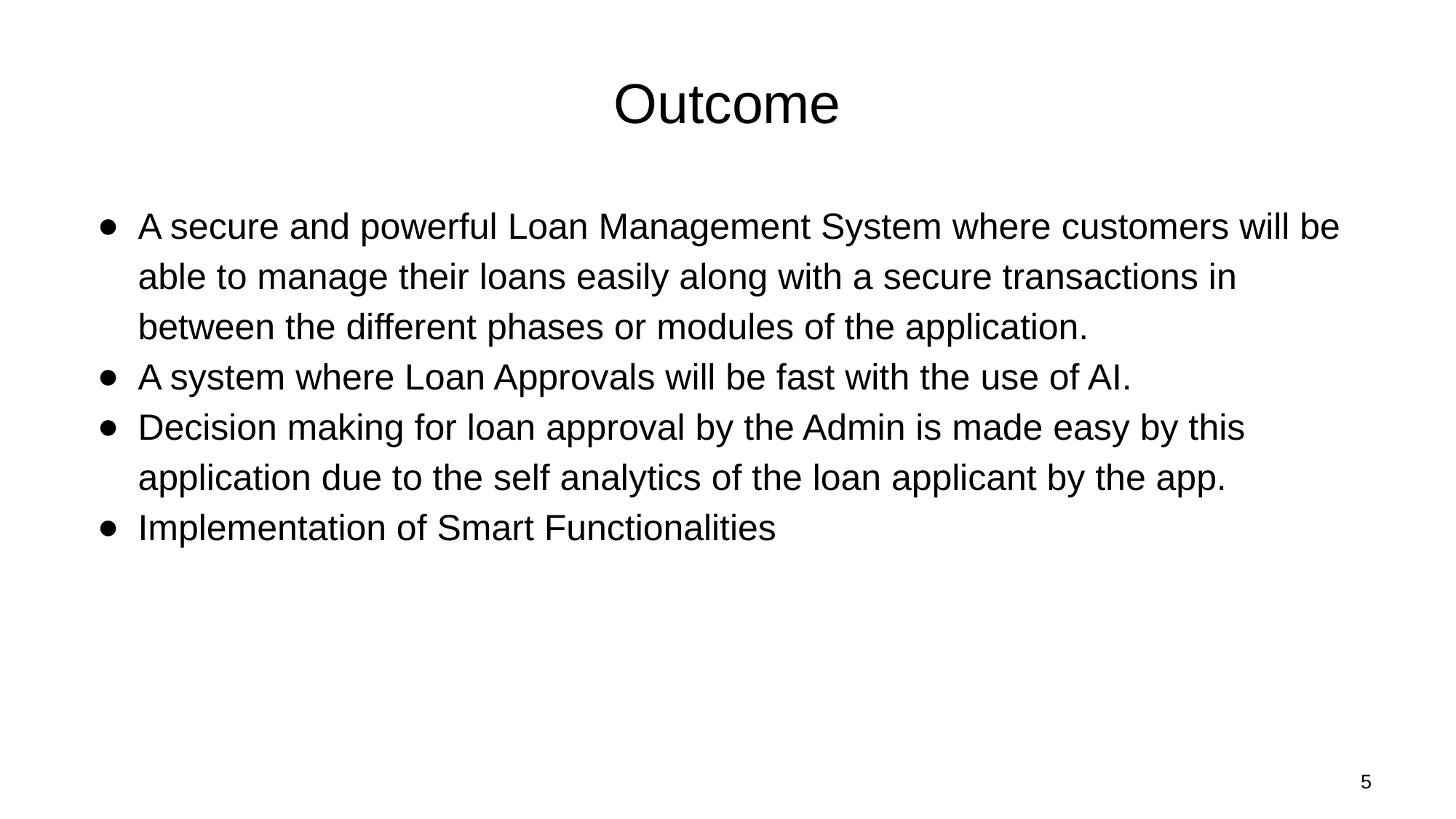

Outcome
A secure and powerful Loan Management System where customers will be able to manage their loans easily along with a secure transactions in between the different phases or modules of the application.
A system where Loan Approvals will be fast with the use of AI.
Decision making for loan approval by the Admin is made easy by this application due to the self analytics of the loan applicant by the app.
Implementation of Smart Functionalities

5